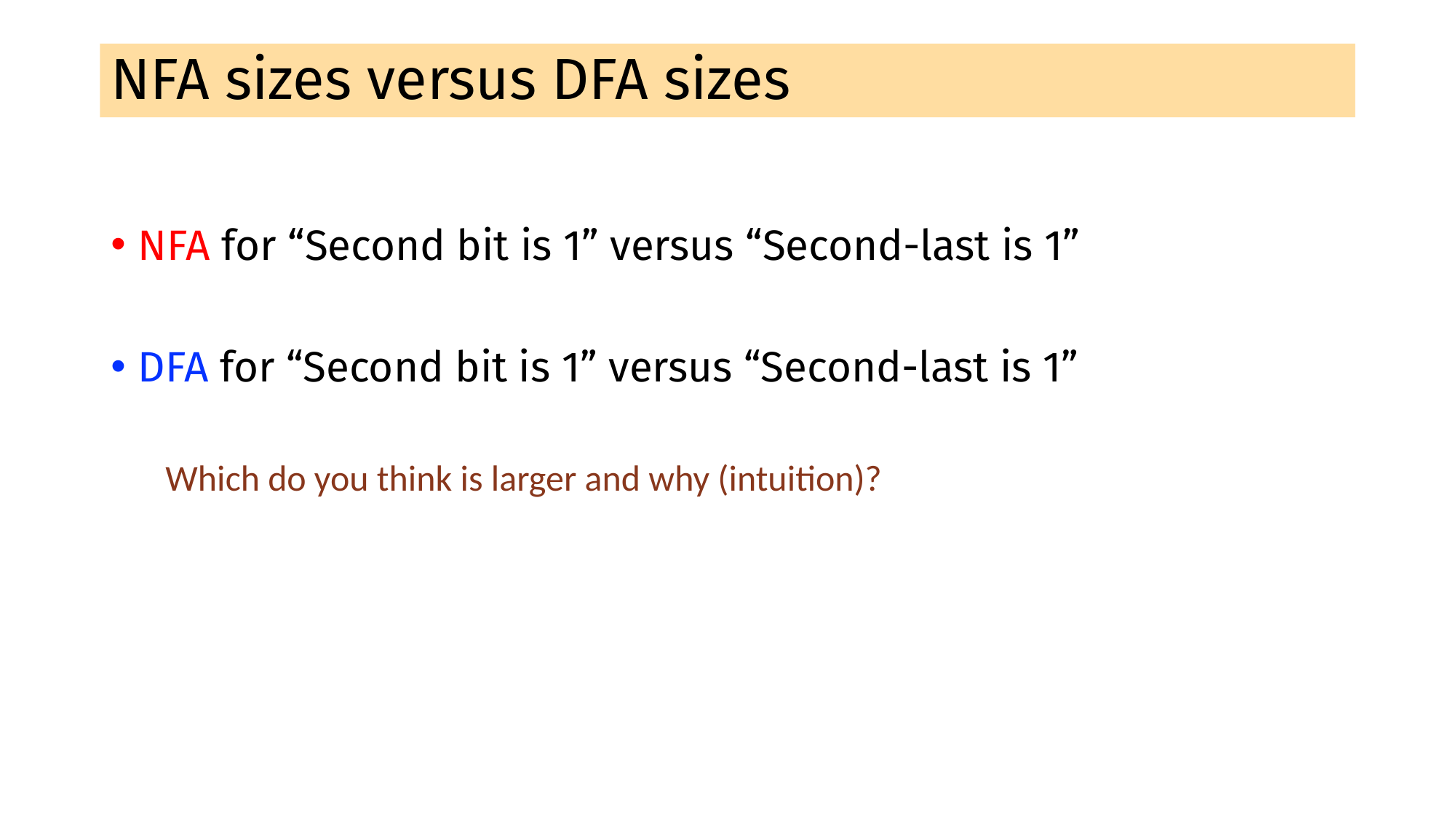

# NFA sizes versus DFA sizes
NFA for “Second bit is 1” versus “Second-last is 1”

DFA for “Second bit is 1” versus “Second-last is 1”

Which do you think is larger and why (intuition)?